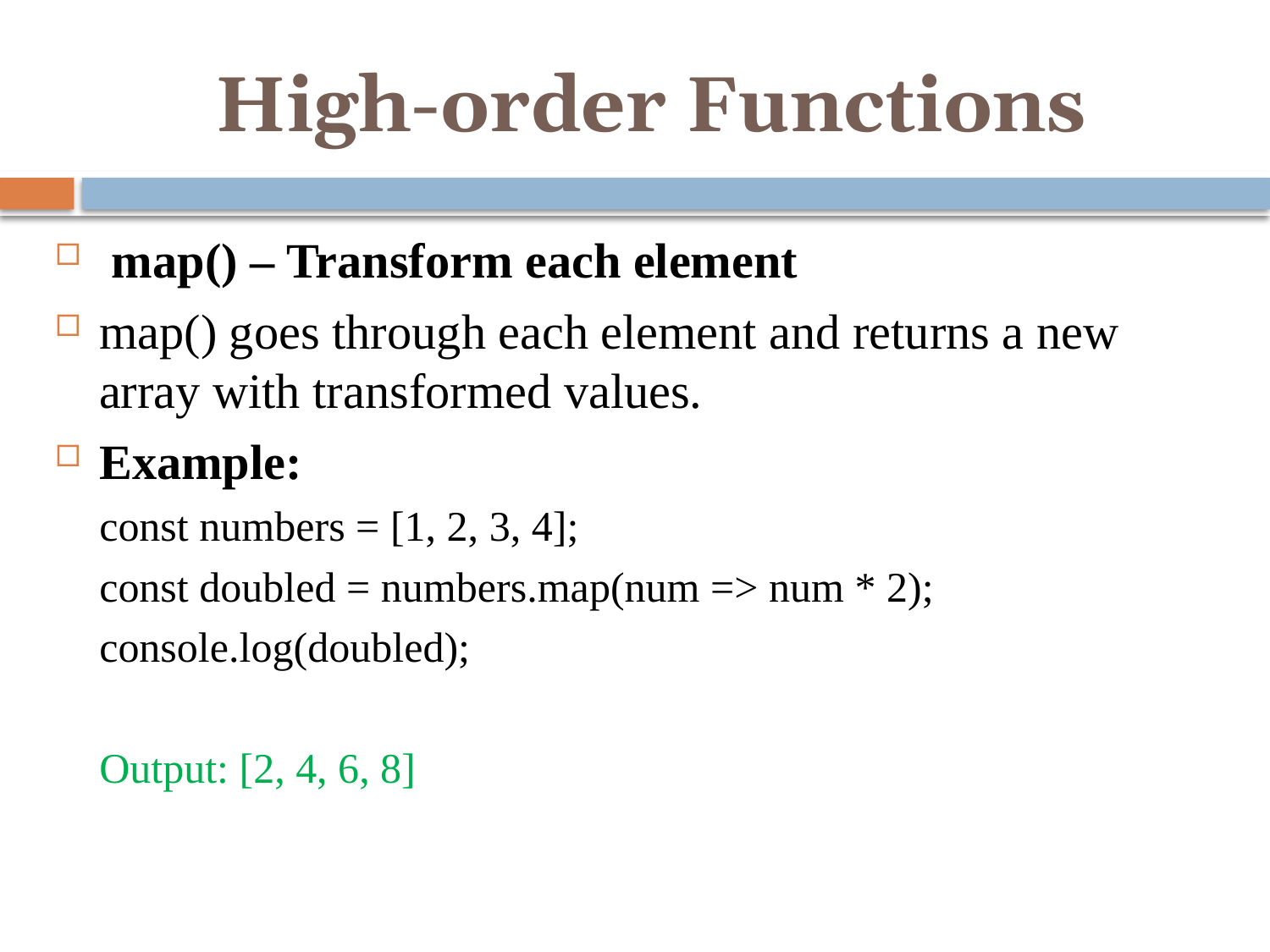

# High-order Functions
 map() – Transform each element
map() goes through each element and returns a new array with transformed values.
Example:
const numbers = [1, 2, 3, 4];
const doubled = numbers.map(num => num * 2);
console.log(doubled);

Output: [2, 4, 6, 8]